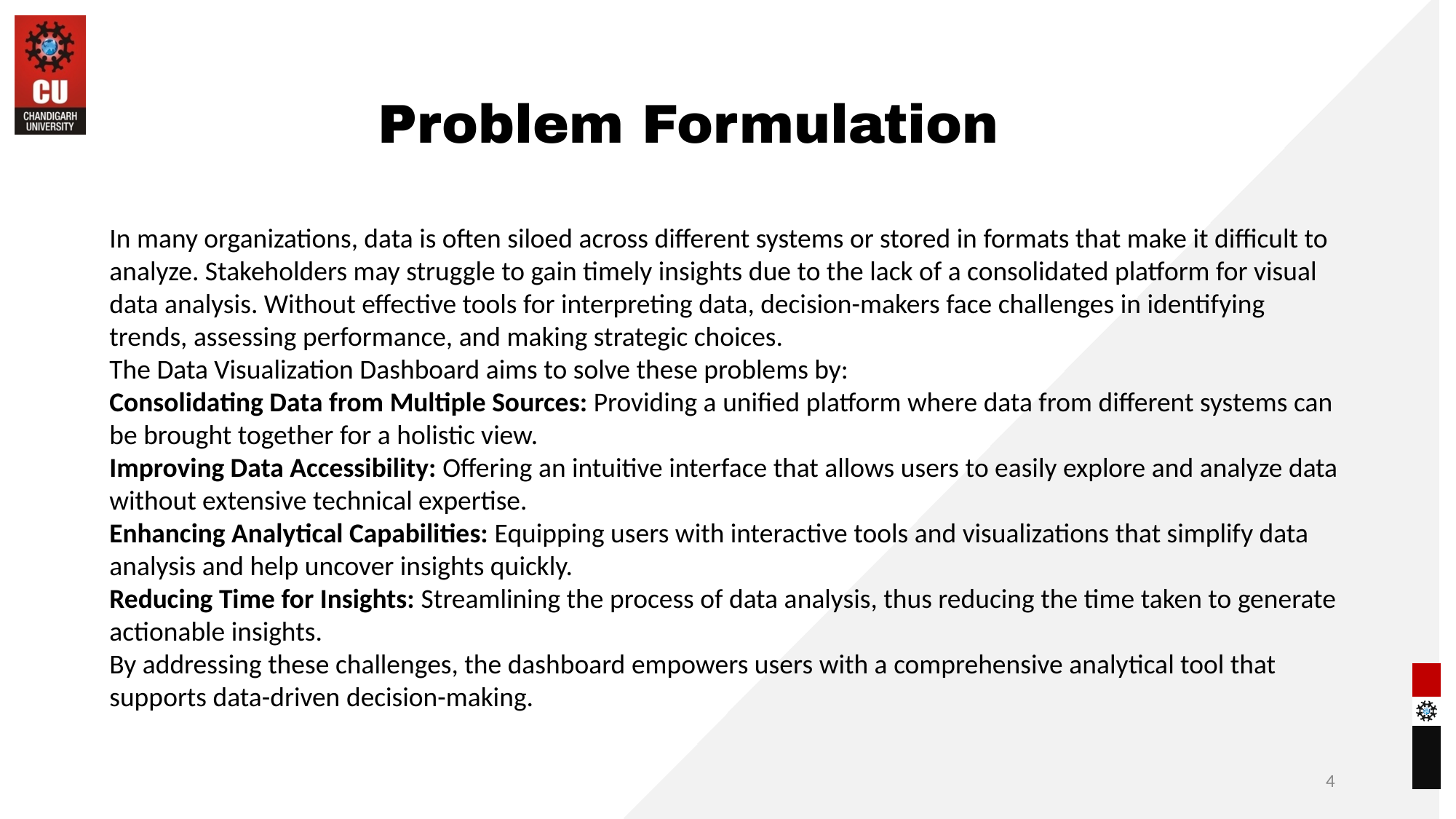

# Problem Formulation
In many organizations, data is often siloed across different systems or stored in formats that make it difficult to analyze. Stakeholders may struggle to gain timely insights due to the lack of a consolidated platform for visual data analysis. Without effective tools for interpreting data, decision-makers face challenges in identifying trends, assessing performance, and making strategic choices.
The Data Visualization Dashboard aims to solve these problems by:
Consolidating Data from Multiple Sources: Providing a unified platform where data from different systems can be brought together for a holistic view.
Improving Data Accessibility: Offering an intuitive interface that allows users to easily explore and analyze data without extensive technical expertise.
Enhancing Analytical Capabilities: Equipping users with interactive tools and visualizations that simplify data analysis and help uncover insights quickly.
Reducing Time for Insights: Streamlining the process of data analysis, thus reducing the time taken to generate actionable insights.
By addressing these challenges, the dashboard empowers users with a comprehensive analytical tool that supports data-driven decision-making.
4